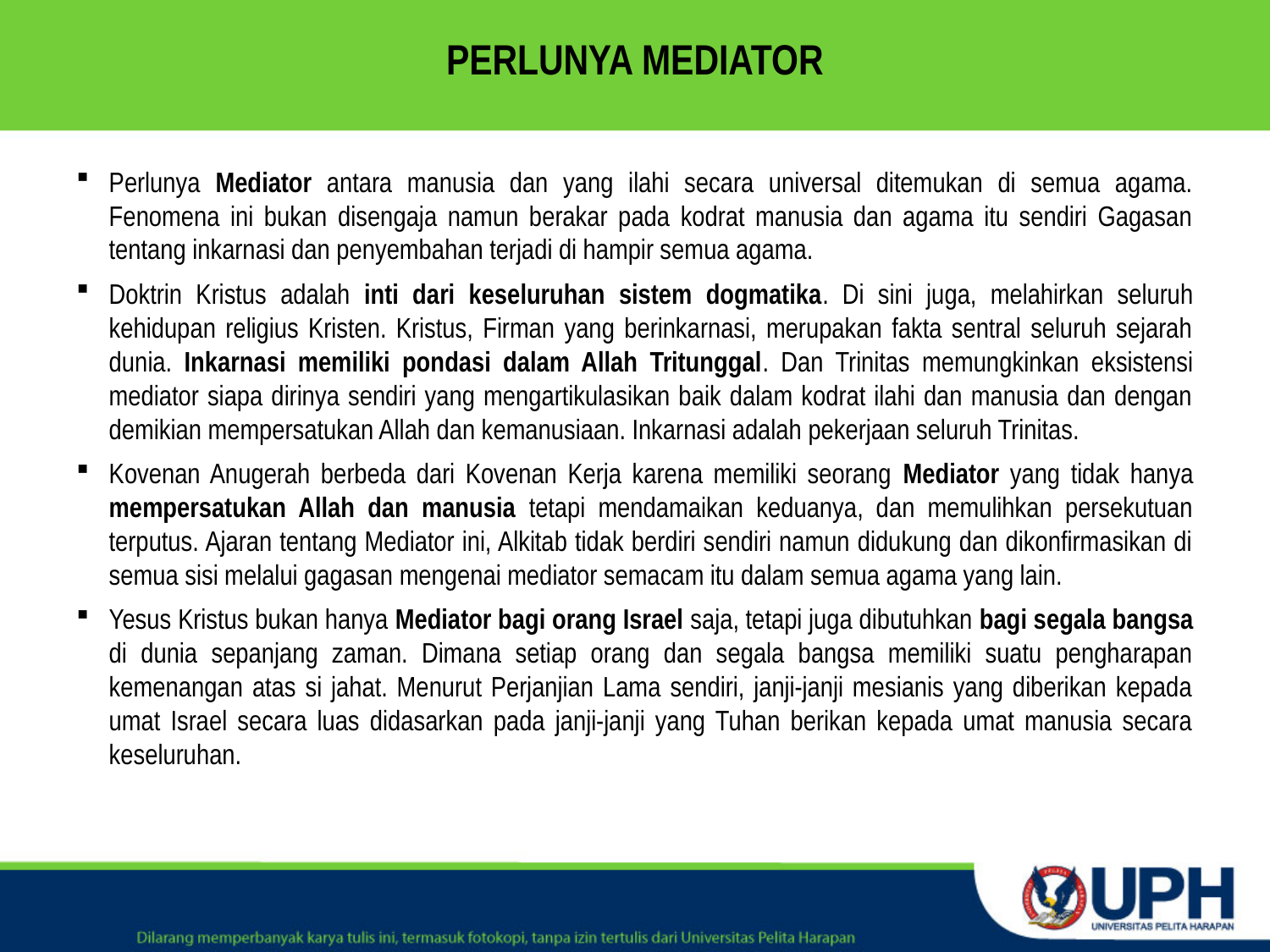

# PERLUNYA MEDIATOR
Perlunya Mediator antara manusia dan yang ilahi secara universal ditemukan di semua agama. Fenomena ini bukan disengaja namun berakar pada kodrat manusia dan agama itu sendiri Gagasan tentang inkarnasi dan penyembahan terjadi di hampir semua agama.
Doktrin Kristus adalah inti dari keseluruhan sistem dogmatika. Di sini juga, melahirkan seluruh kehidupan religius Kristen. Kristus, Firman yang berinkarnasi, merupakan fakta sentral seluruh sejarah dunia. Inkarnasi memiliki pondasi dalam Allah Tritunggal. Dan Trinitas memungkinkan eksistensi mediator siapa dirinya sendiri yang mengartikulasikan baik dalam kodrat ilahi dan manusia dan dengan demikian mempersatukan Allah dan kemanusiaan. Inkarnasi adalah pekerjaan seluruh Trinitas.
Kovenan Anugerah berbeda dari Kovenan Kerja karena memiliki seorang Mediator yang tidak hanya mempersatukan Allah dan manusia tetapi mendamaikan keduanya, dan memulihkan persekutuan terputus. Ajaran tentang Mediator ini, Alkitab tidak berdiri sendiri namun didukung dan dikonfirmasikan di semua sisi melalui gagasan mengenai mediator semacam itu dalam semua agama yang lain.
Yesus Kristus bukan hanya Mediator bagi orang Israel saja, tetapi juga dibutuhkan bagi segala bangsa di dunia sepanjang zaman. Dimana setiap orang dan segala bangsa memiliki suatu pengharapan kemenangan atas si jahat. Menurut Perjanjian Lama sendiri, janji-janji mesianis yang diberikan kepada umat Israel secara luas didasarkan pada janji-janji yang Tuhan berikan kepada umat manusia secara keseluruhan.